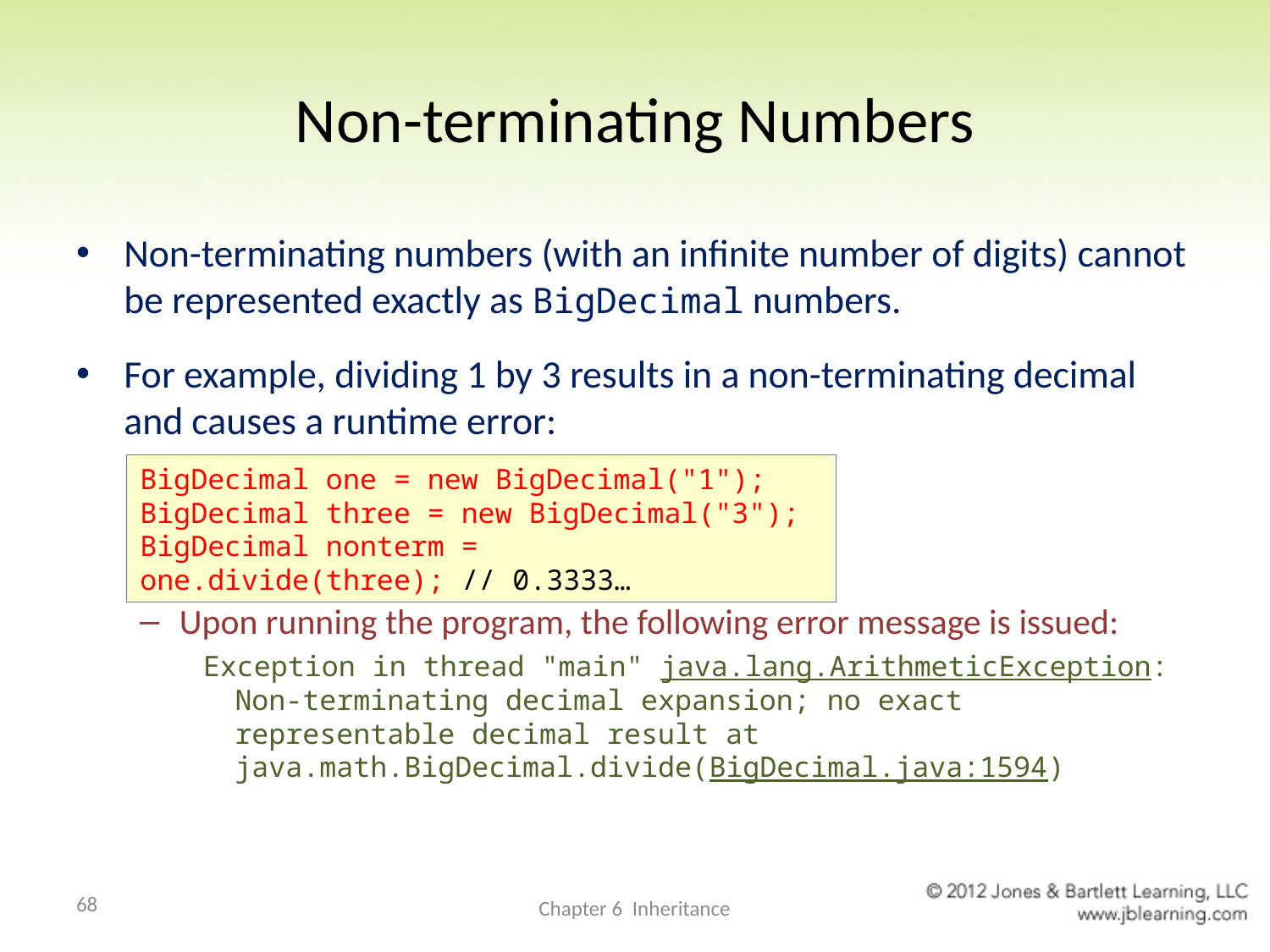

# Non-terminating Numbers
Non-terminating numbers (with an infinite number of digits) cannot be represented exactly as BigDecimal numbers.
For example, dividing 1 by 3 results in a non-terminating decimal and causes a runtime error:

Upon running the program, the following error message is issued:
Exception in thread "main" java.lang.ArithmeticException: Non-terminating decimal expansion; no exact representable decimal result at java.math.BigDecimal.divide(BigDecimal.java:1594)

BigDecimal one = new BigDecimal("1");
BigDecimal three = new BigDecimal("3");
BigDecimal nonterm = one.divide(three); // 0.3333…
68
Chapter 6  Inheritance